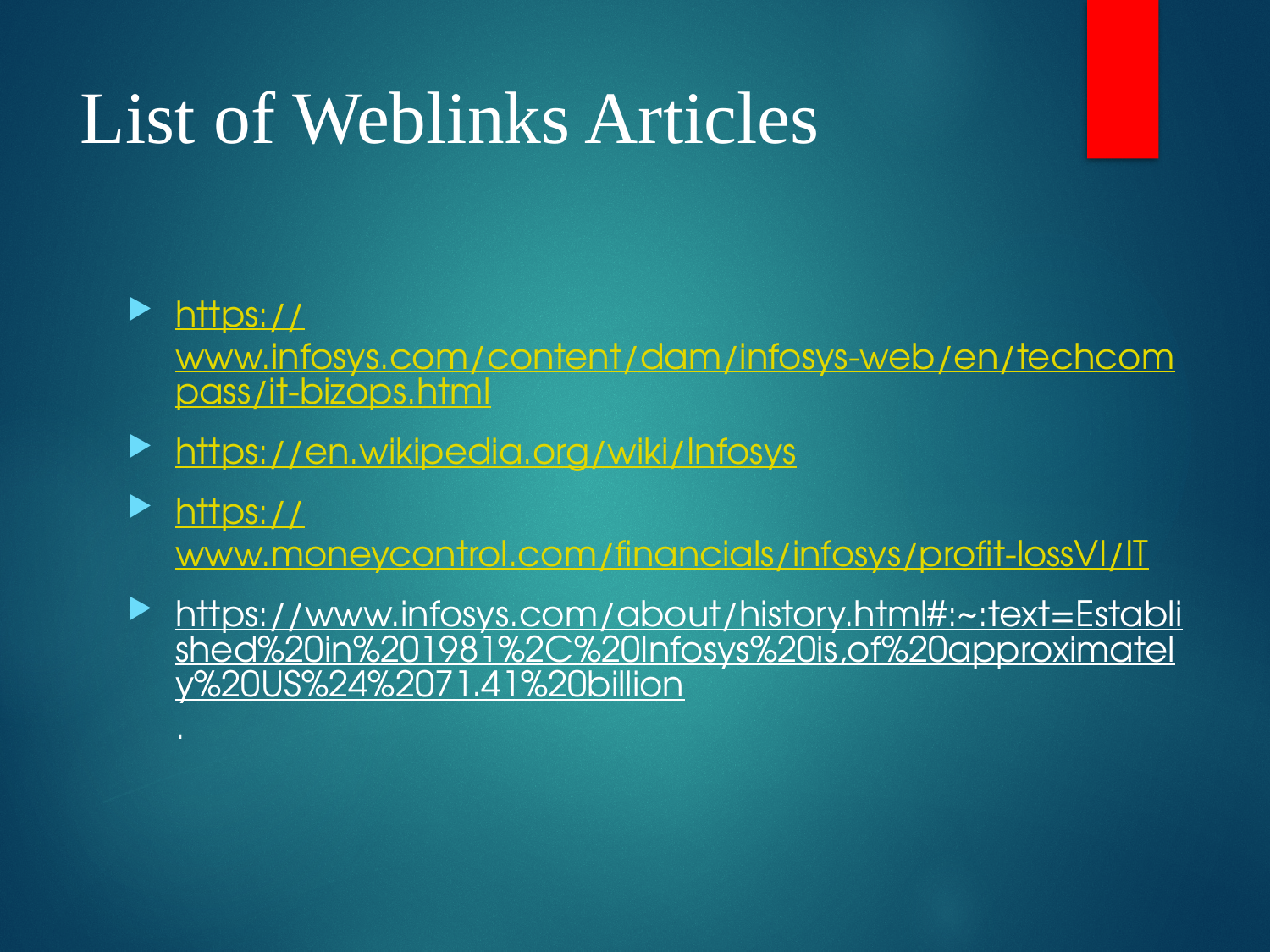

# List of Weblinks Articles
https://www.infosys.com/content/dam/infosys-web/en/techcompass/it-bizops.html
https://en.wikipedia.org/wiki/Infosys
https://www.moneycontrol.com/financials/infosys/profit-lossVI/IT
https://www.infosys.com/about/history.html#:~:text=Established%20in%201981%2C%20Infosys%20is,of%20approximately%20US%24%2071.41%20billion.